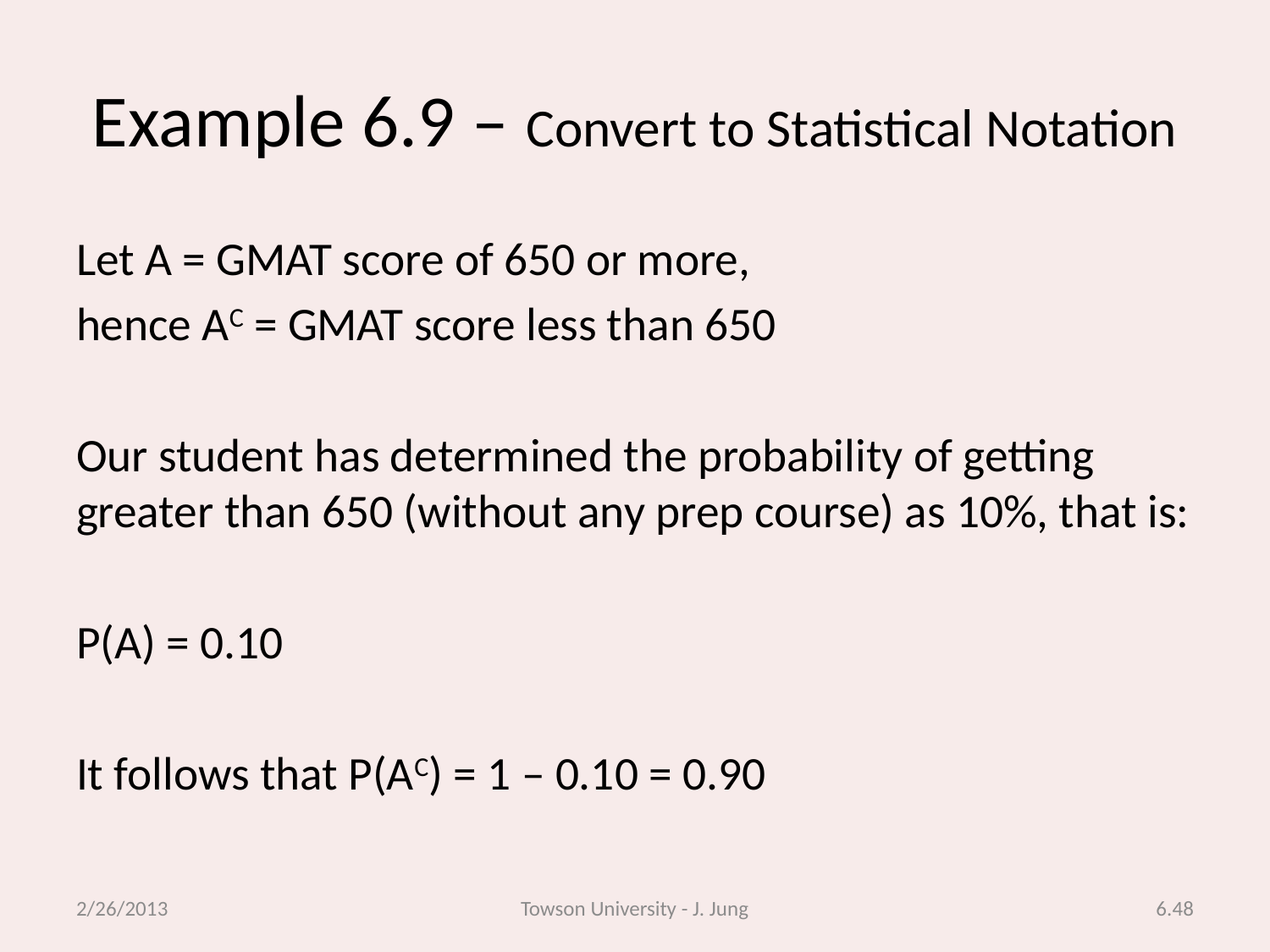

# Example 6.9 – Convert to Statistical Notation
Let A = GMAT score of 650 or more,
hence AC = GMAT score less than 650

Our student has determined the probability of getting greater than 650 (without any prep course) as 10%, that is:

P(A) = 0.10

It follows that P(AC) = 1 – 0.10 = 0.90
2/26/2013
Towson University - J. Jung
6.48